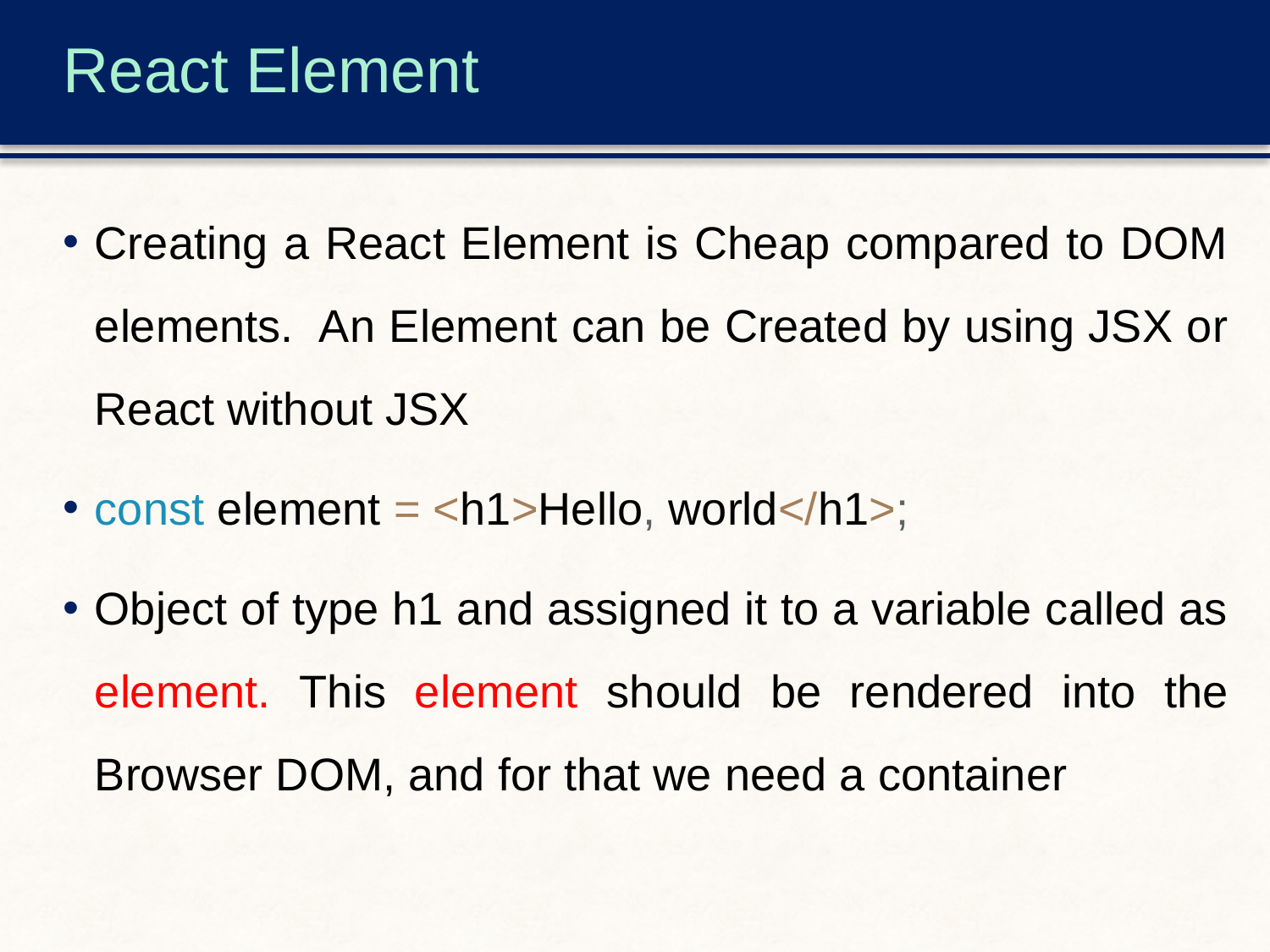

# React Element
Creating a React Element is Cheap compared to DOM elements.  An Element can be Created by using JSX or React without JSX
const element = <h1>Hello, world</h1>;
Object of type h1 and assigned it to a variable called as element. This element should be rendered into the Browser DOM, and for that we need a container